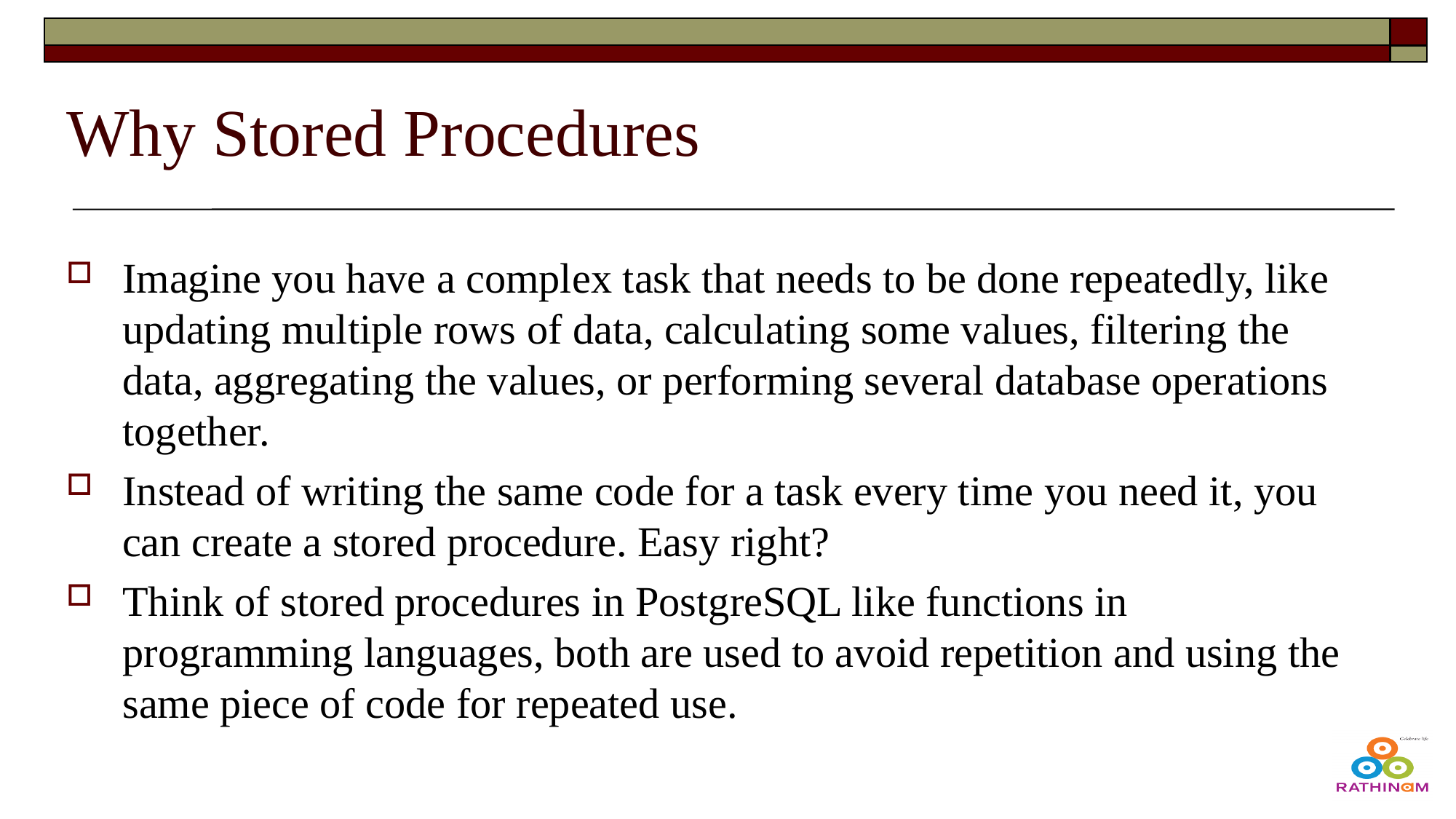

# Why Stored Procedures
Imagine you have a complex task that needs to be done repeatedly, like updating multiple rows of data, calculating some values, filtering the data, aggregating the values, or performing several database operations together.
Instead of writing the same code for a task every time you need it, you can create a stored procedure. Easy right?
Think of stored procedures in PostgreSQL like functions in programming languages, both are used to avoid repetition and using the same piece of code for repeated use.